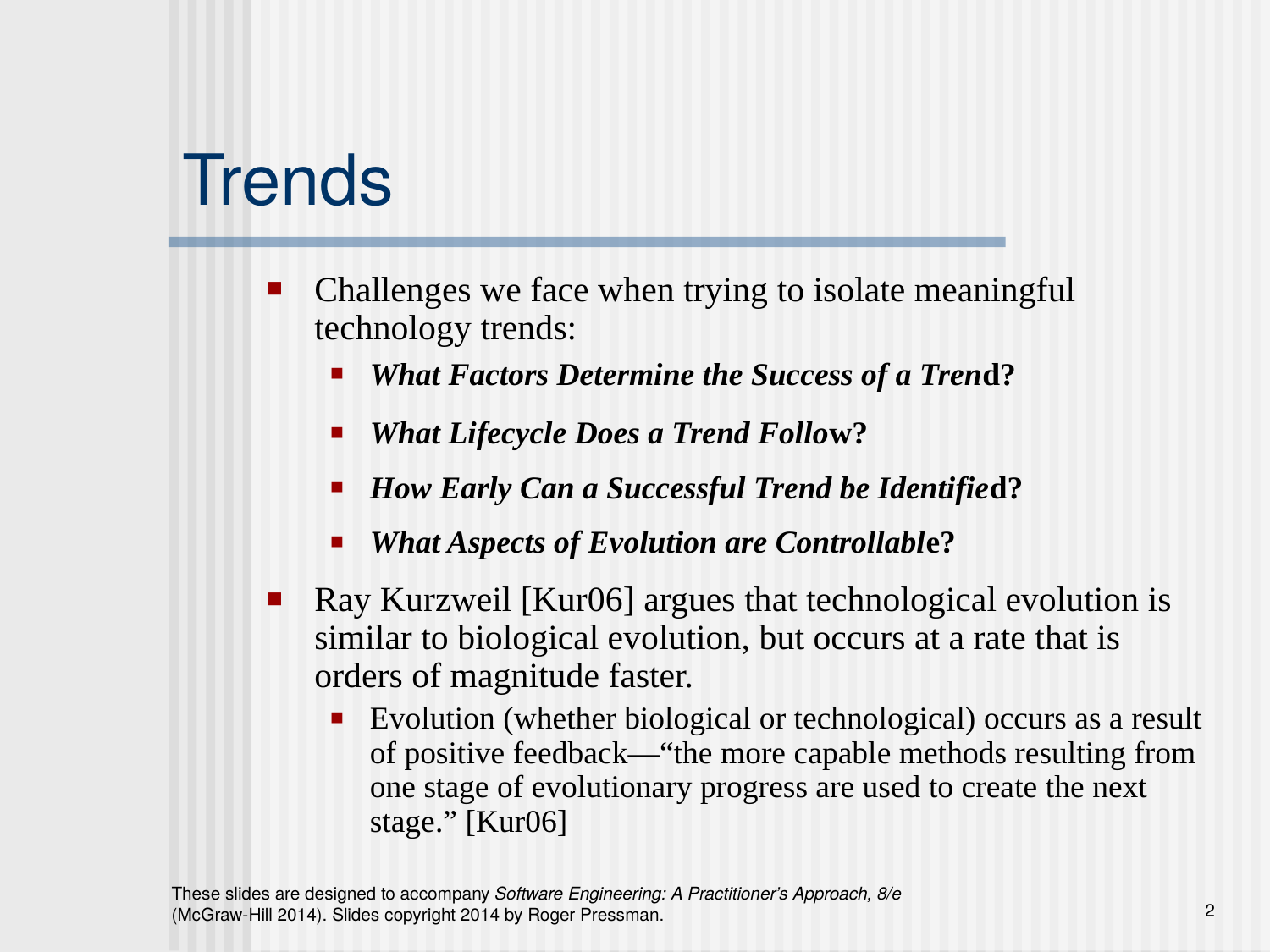

# Trends
Challenges we face when trying to isolate meaningful technology trends:
What Factors Determine the Success of a Trend?
What Lifecycle Does a Trend Follow?
How Early Can a Successful Trend be Identified?
What Aspects of Evolution are Controllable?
Ray Kurzweil [Kur06] argues that technological evolution is similar to biological evolution, but occurs at a rate that is orders of magnitude faster.
Evolution (whether biological or technological) occurs as a result of positive feedback—“the more capable methods resulting from one stage of evolutionary progress are used to create the next stage.” [Kur06]
These slides are designed to accompany Software Engineering: A Practitioner’s Approach, 8/e (McGraw-Hill 2014). Slides copyright 2014 by Roger Pressman.
2